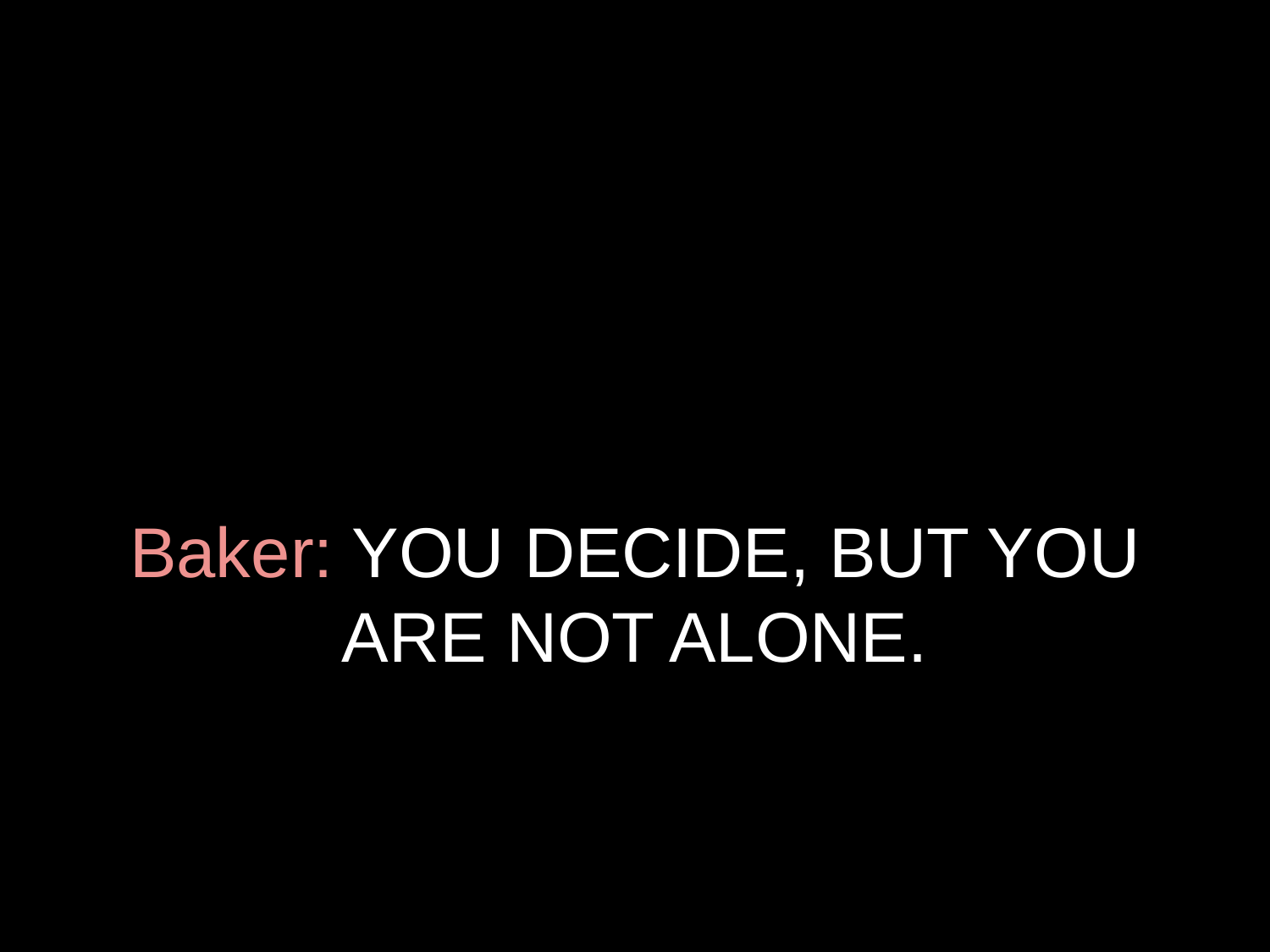

# Baker: YOU DECIDE, BUT YOU ARE NOT ALONE.